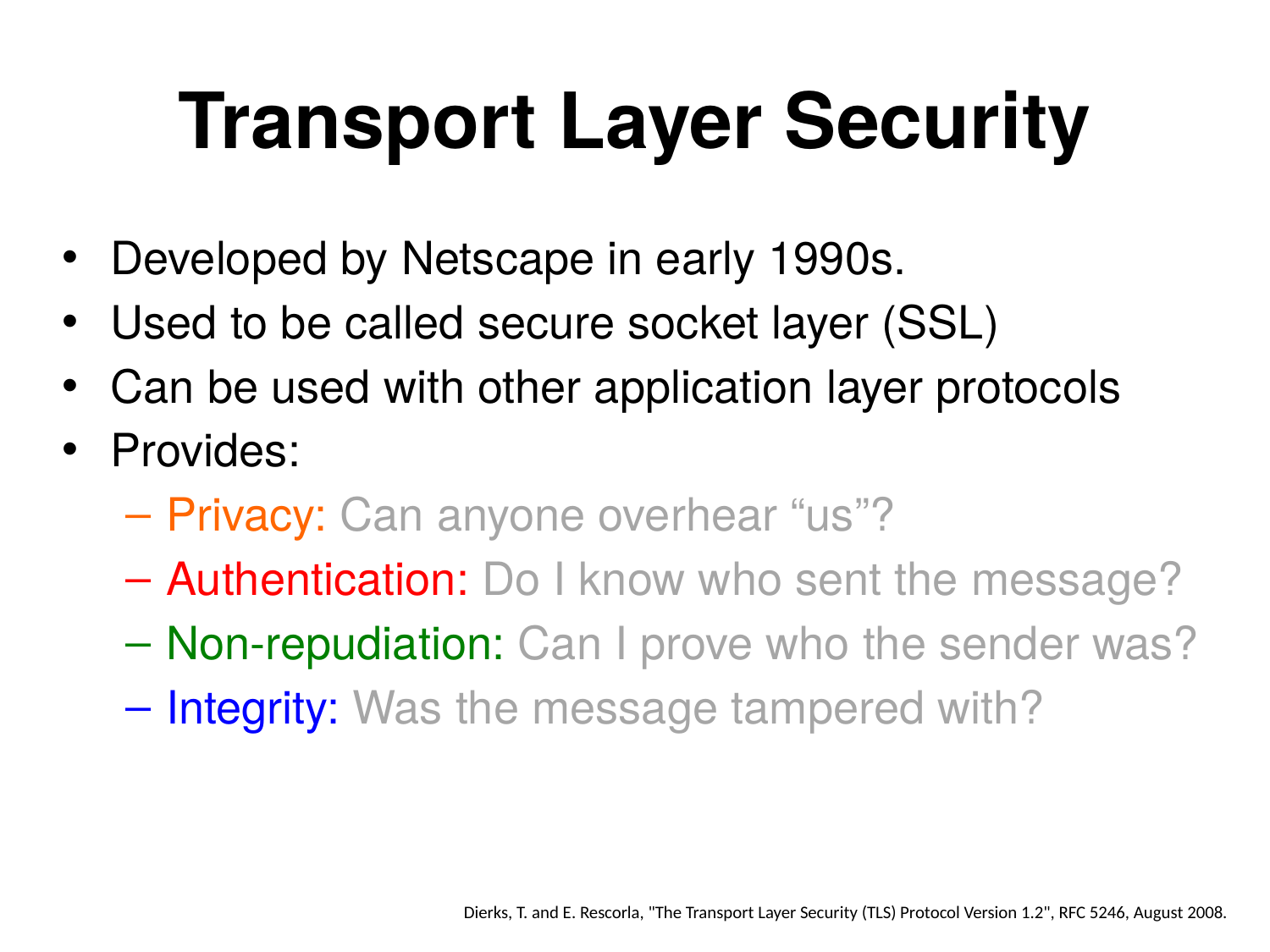

# Transport Layer Security
Developed by Netscape in early 1990s.
Used to be called secure socket layer (SSL)
Can be used with other application layer protocols
Provides:
Privacy: Can anyone overhear “us”?
Authentication: Do I know who sent the message?
Non-repudiation: Can I prove who the sender was?
Integrity: Was the message tampered with?
Dierks, T. and E. Rescorla, "The Transport Layer Security (TLS) Protocol Version 1.2", RFC 5246, August 2008.